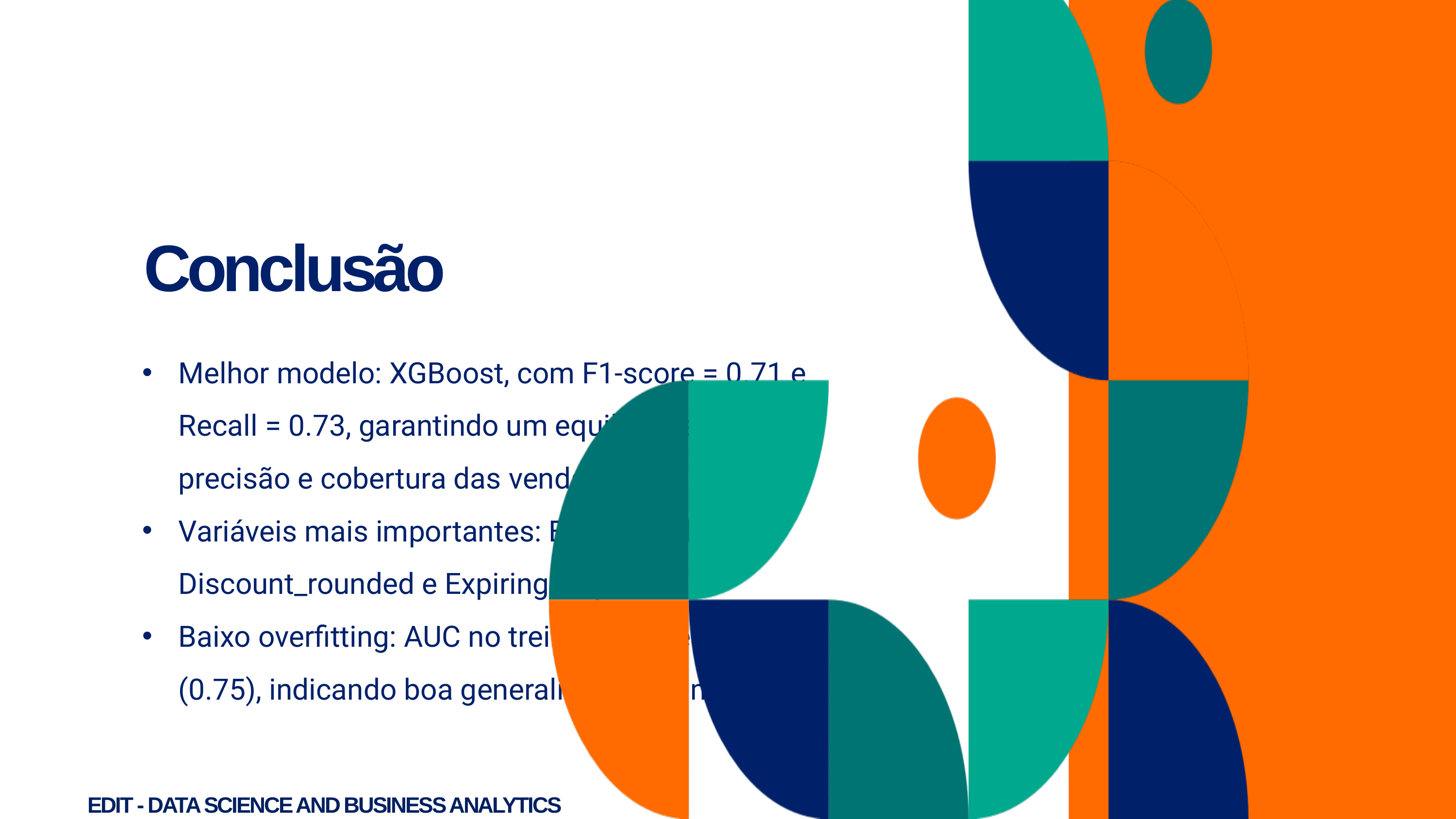

Conclusão
Melhor modelo: XGBoost, com F1-score = 0.71 e Recall = 0.73, garantindo um equilíbrio entre precisão e cobertura das vendas.
Variáveis mais importantes: Exp_days_label, Discount_rounded e Expiring_days.
Baixo overfitting: AUC no treino (0.78) e no teste (0.75), indicando boa generalização do modelo.

EDIT - DATA SCIENCE AND BUSINESS ANALYTICS